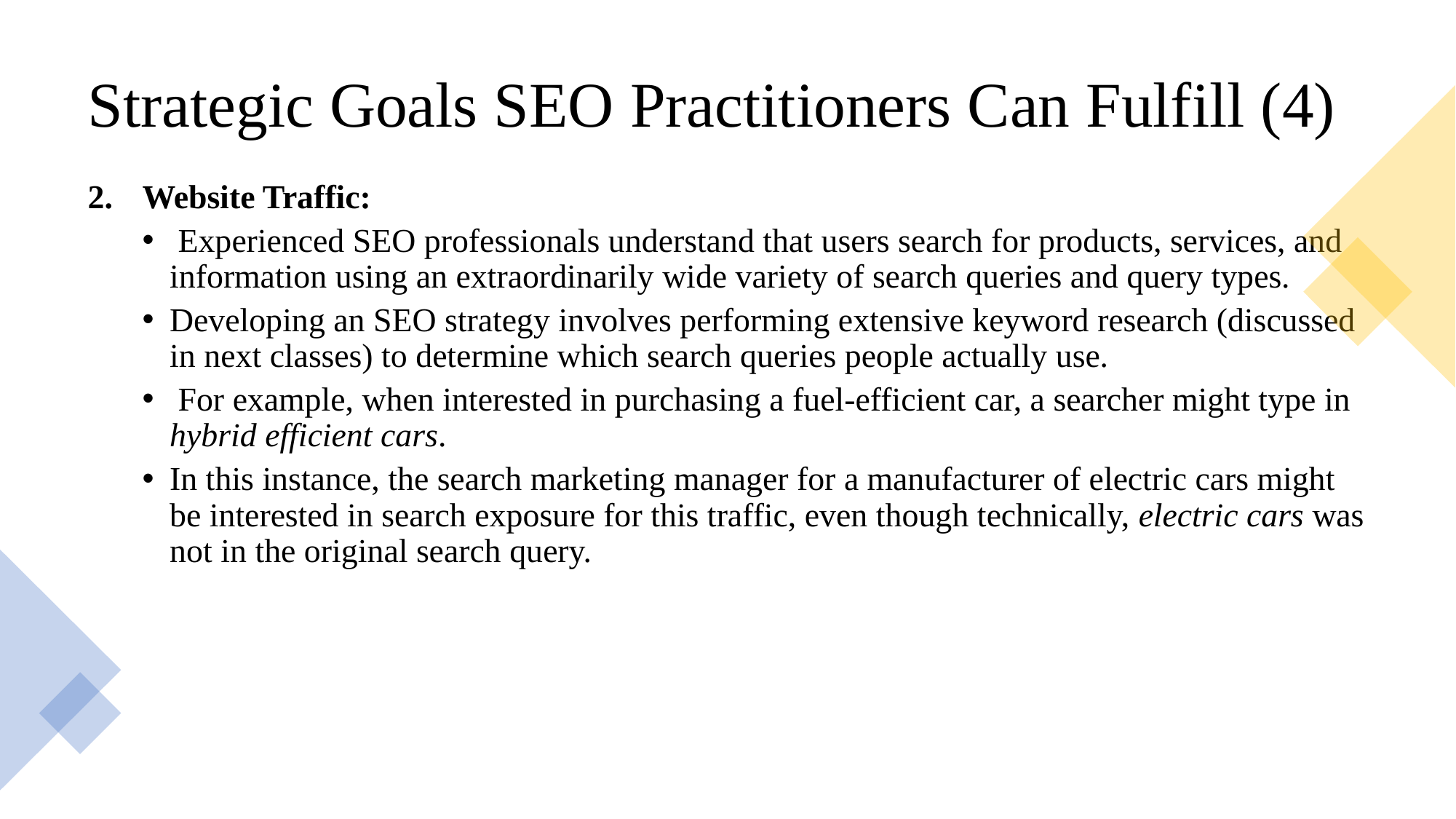

# Strategic Goals SEO Practitioners Can Fulfill (4)

Website Traffic:
 Experienced SEO professionals understand that users search for products, services, and information using an extraordinarily wide variety of search queries and query types.
Developing an SEO strategy involves performing extensive keyword research (discussed in next classes) to determine which search queries people actually use.
 For example, when interested in purchasing a fuel-efficient car, a searcher might type in hybrid efficient cars.
In this instance, the search marketing manager for a manufacturer of electric cars might be interested in search exposure for this traffic, even though technically, electric cars was not in the original search query.